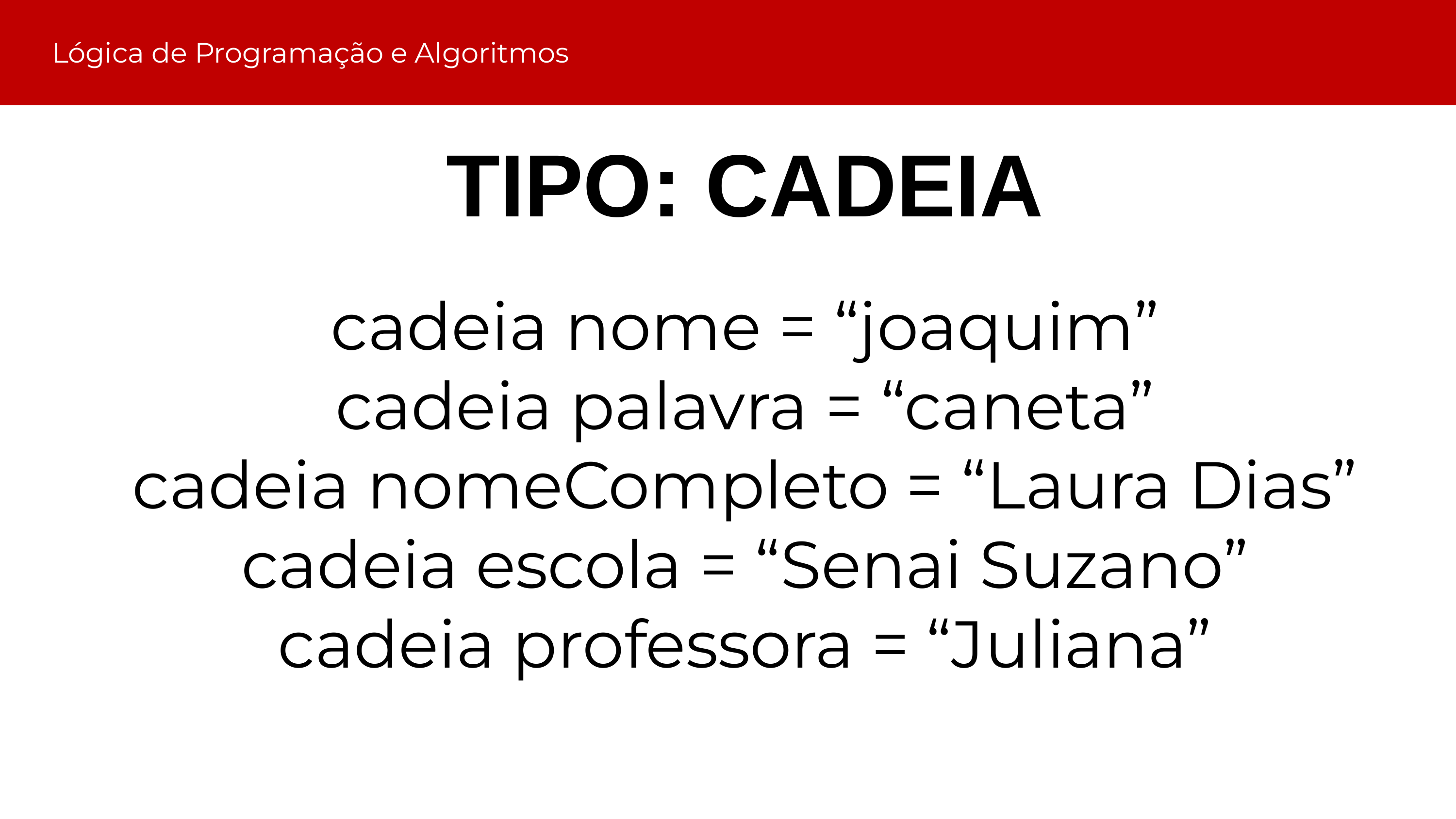

Lógica de Programação e Algoritmos
TIPO: CADEIA
cadeia nome = “joaquim”
cadeia palavra = “caneta”
cadeia nomeCompleto = “Laura Dias”
cadeia escola = “Senai Suzano”
cadeia professora = “Juliana”